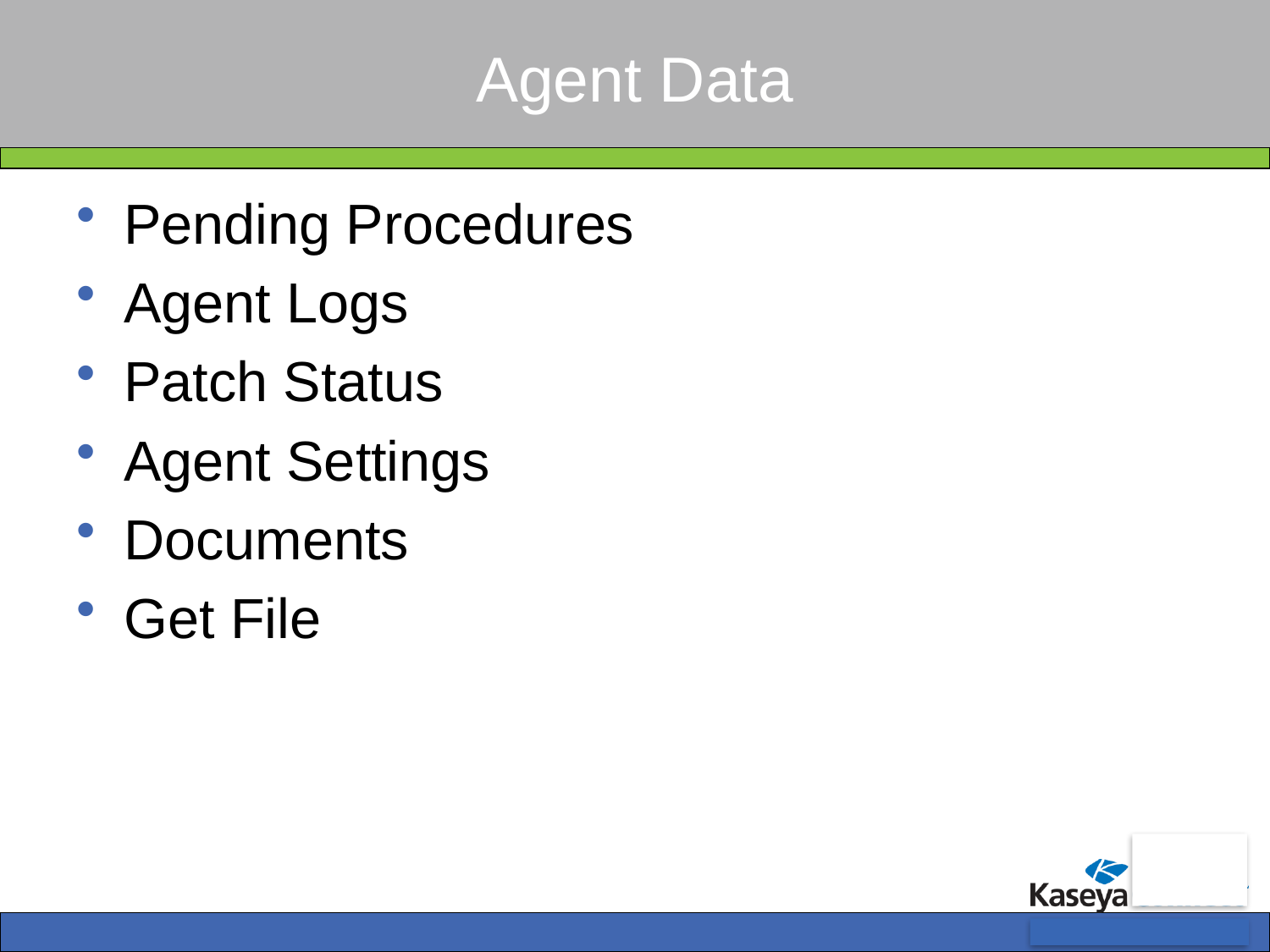

# Agent Data
Pending Procedures
Agent Logs
Patch Status
Agent Settings
Documents
Get File